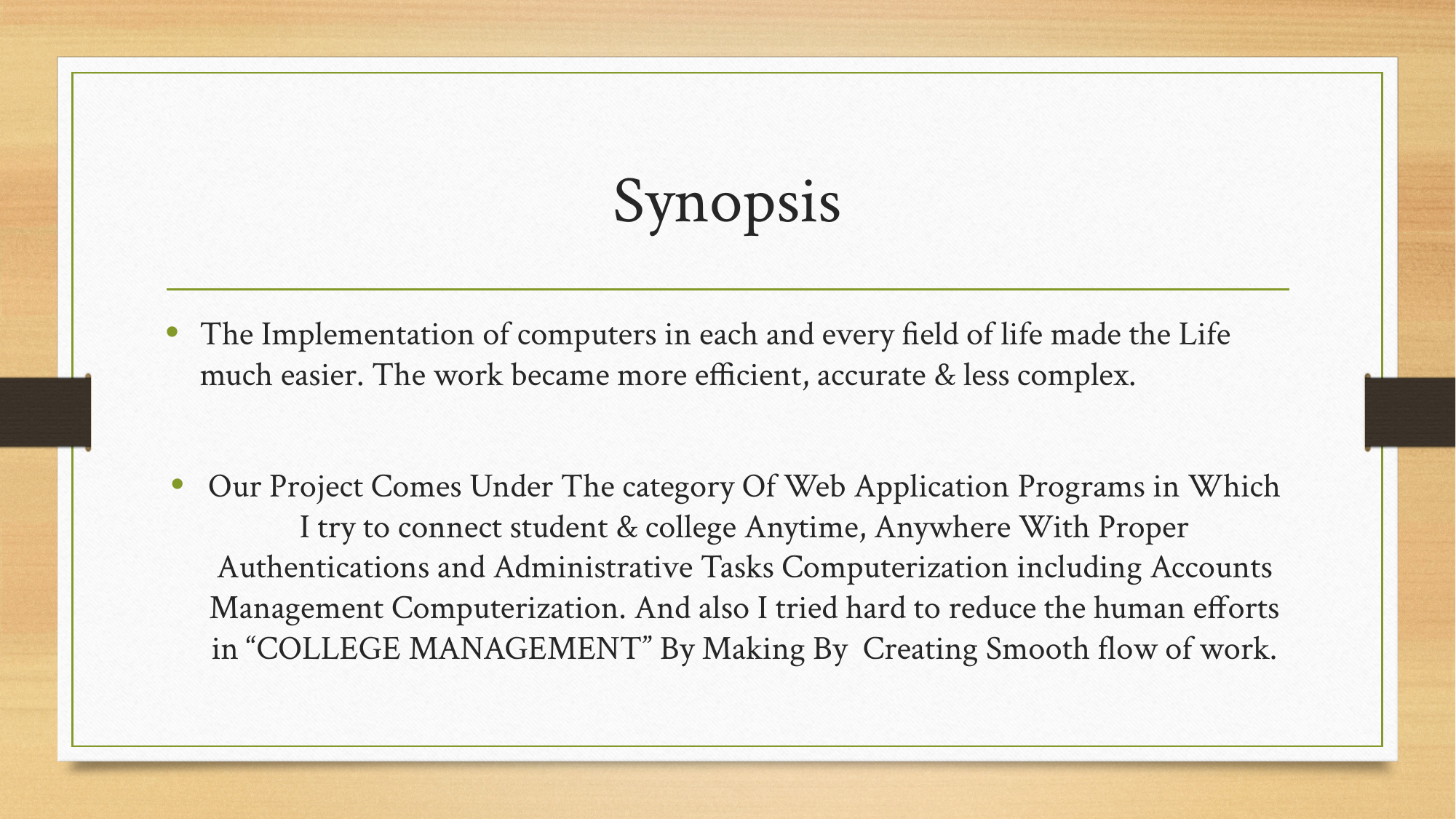

# Synopsis
The Implementation of computers in each and every field of life made the Life much easier. The work became more efficient, accurate & less complex.

Our Project Comes Under The category Of Web Application Programs in Which I try to connect student & college Anytime, Anywhere With Proper Authentications and Administrative Tasks Computerization including Accounts Management Computerization. And also I tried hard to reduce the human efforts in “COLLEGE MANAGEMENT” By Making By  Creating Smooth flow of work.